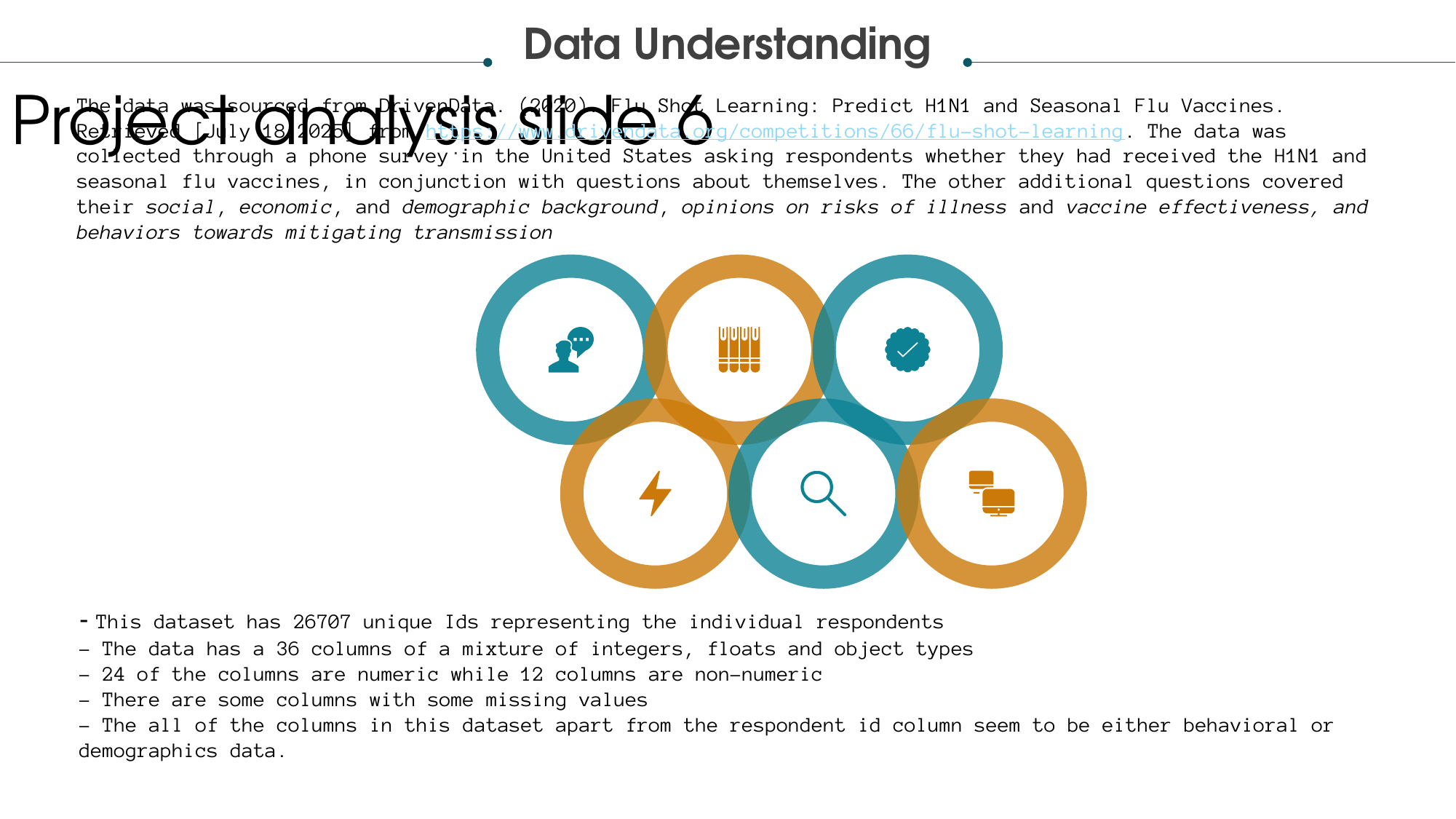

Data Understanding
Project analysis slide 6
The data was sourced from DrivenData. (2020). Flu Shot Learning: Predict H1N1 and Seasonal Flu Vaccines. Retrieved [July 18 2025] from https://www.drivendata.org/competitions/66/flu-shot-learning. The data was collected through a phone survey in the United States asking respondents whether they had received the H1N1 and seasonal flu vaccines, in conjunction with questions about themselves. The other additional questions covered their social, economic, and demographic background, opinions on risks of illness and vaccine effectiveness, and behaviors towards mitigating transmission
.

- This dataset has 26707 unique Ids representing the individual respondents
- The data has a 36 columns of a mixture of integers, floats and object types
- 24 of the columns are numeric while 12 columns are non-numeric
- There are some columns with some missing values
- The all of the columns in this dataset apart from the respondent id column seem to be either behavioral or demographics data.